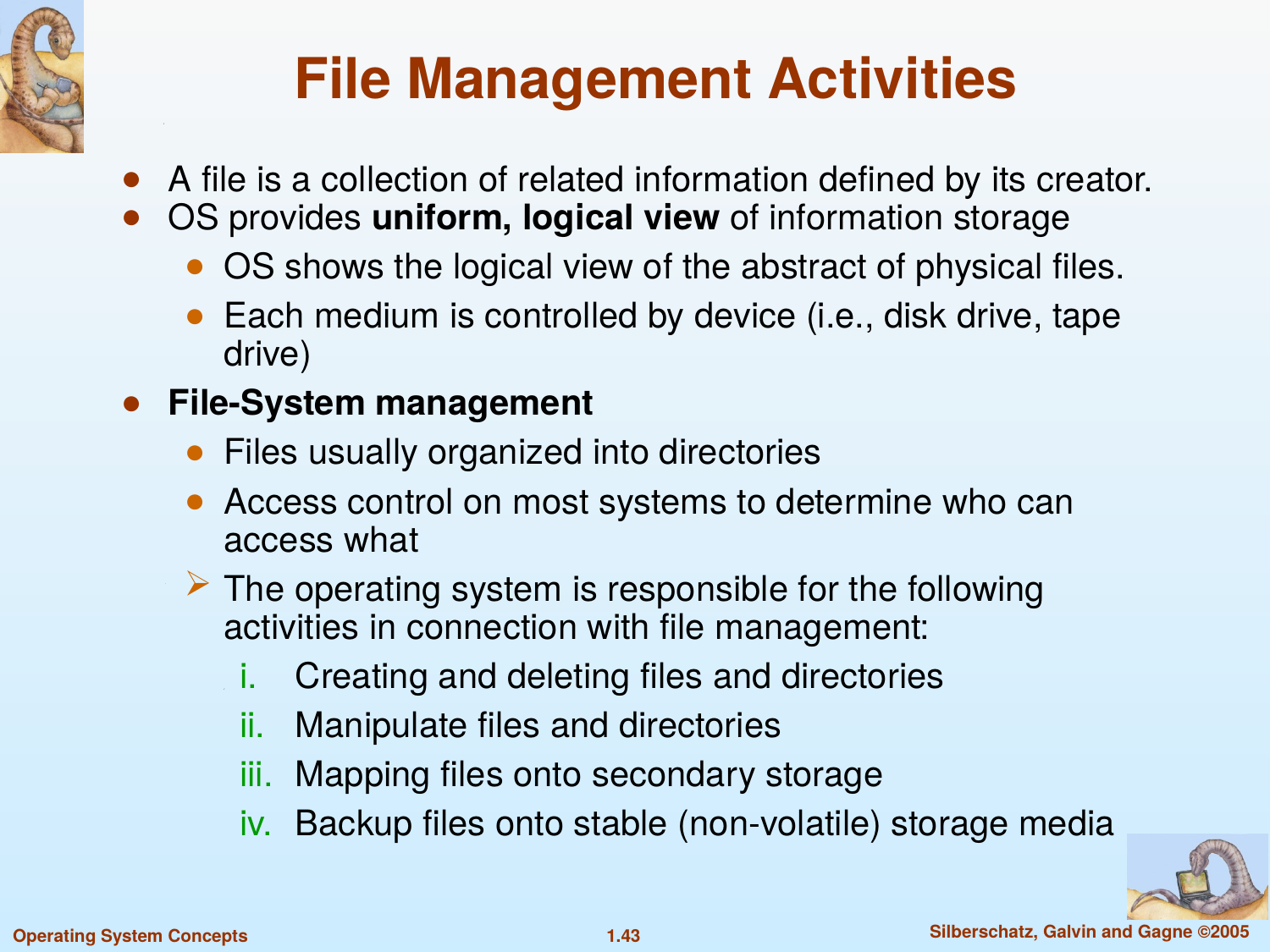

# File Management Activities
A file is a collection of related information defined by its creator.
OS provides uniform, logical view of information storage
OS shows the logical view of the abstract of physical files.
Each medium is controlled by device (i.e., disk drive, tape drive)
File-System management
Files usually organized into directories
Access control on most systems to determine who can access what
The operating system is responsible for the following activities in connection with file management:
Creating and deleting files and directories
Manipulate files and directories
Mapping files onto secondary storage
Backup files onto stable (non-volatile) storage media